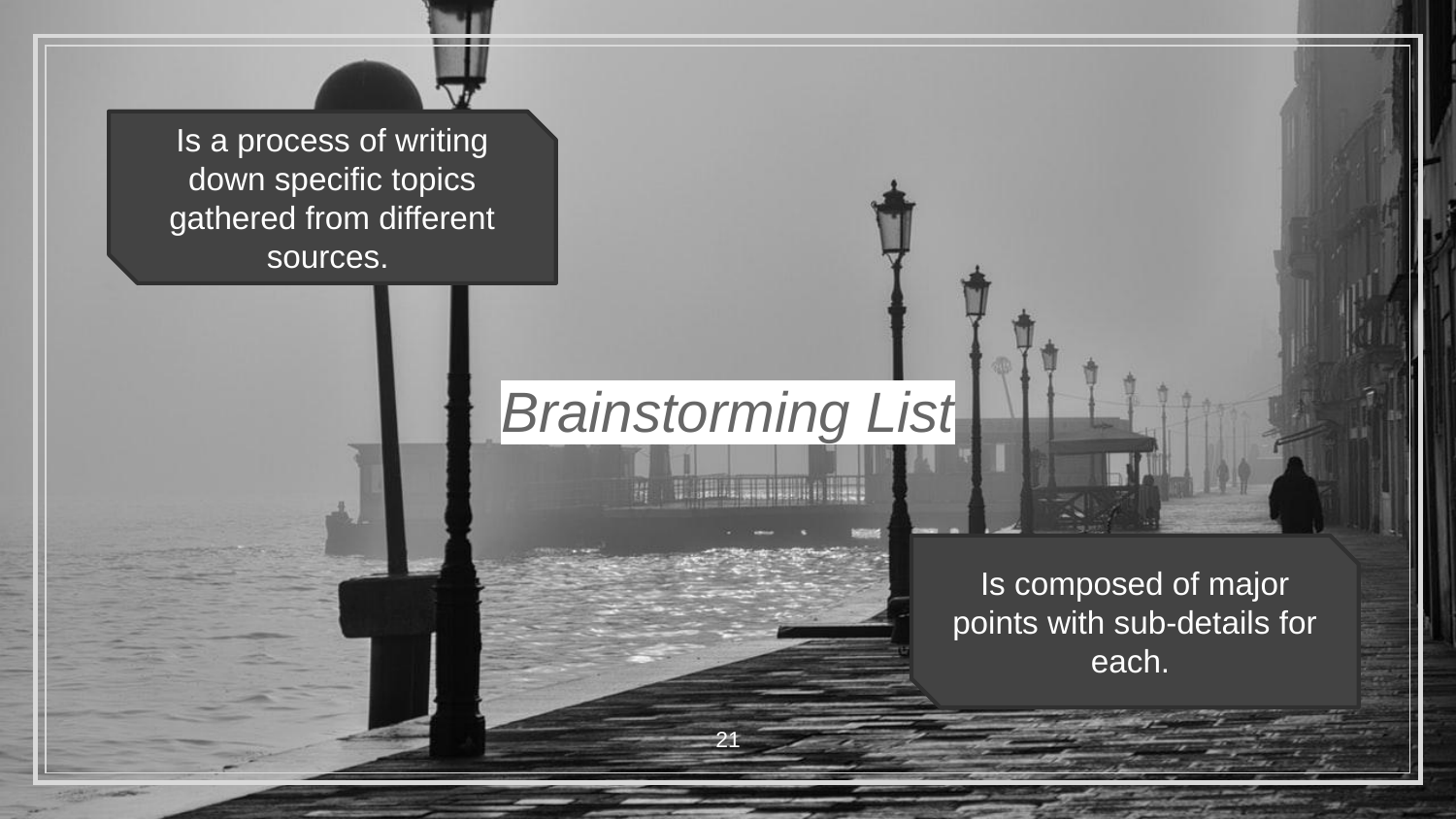

Is a process of writing down specific topics gathered from different sources.
# Brainstorming List
Is composed of major points with sub-details for each.
21